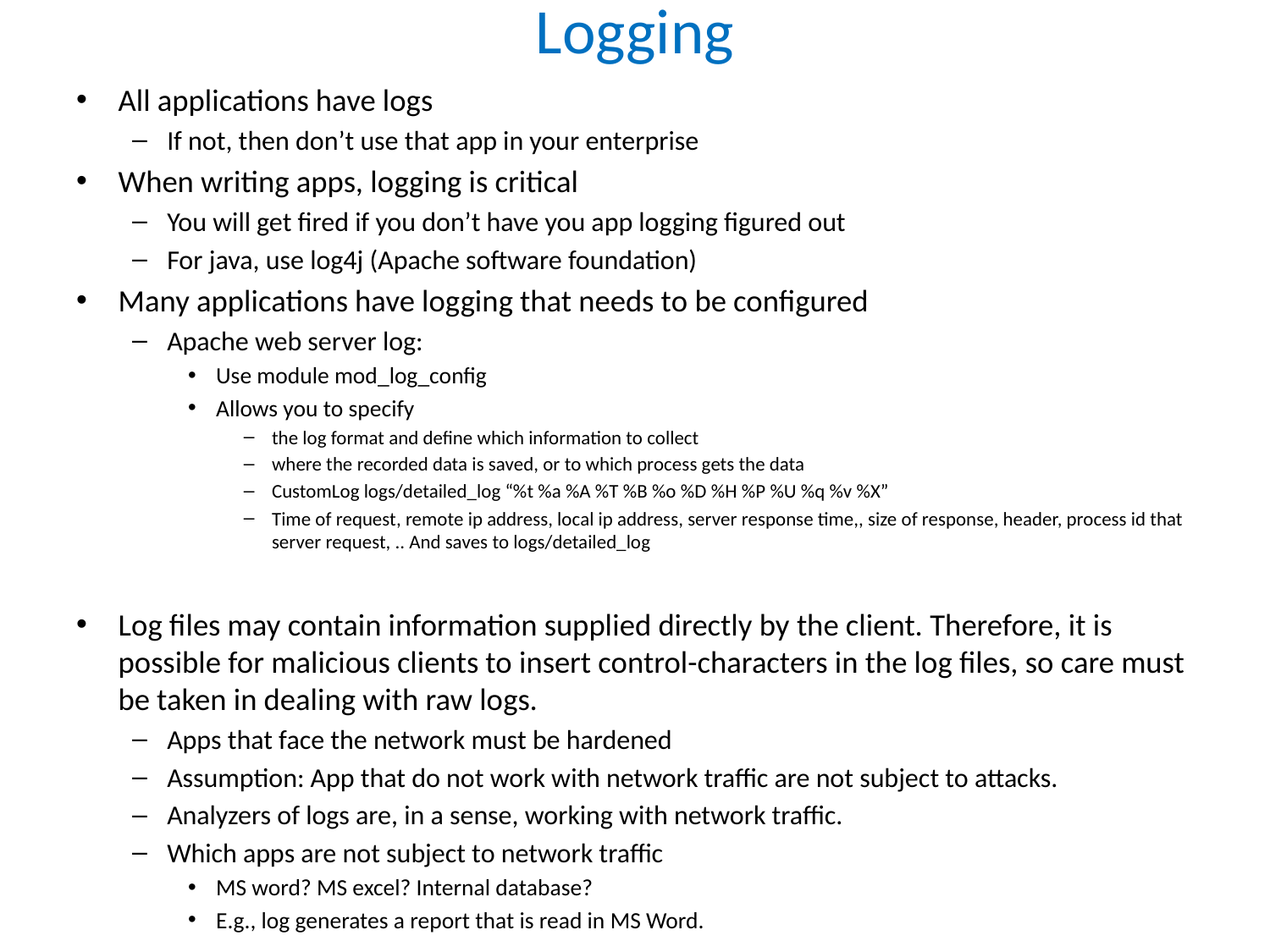

# Logging
All applications have logs
If not, then don’t use that app in your enterprise
When writing apps, logging is critical
You will get fired if you don’t have you app logging figured out
For java, use log4j (Apache software foundation)
Many applications have logging that needs to be configured
Apache web server log:
Use module mod_log_config
Allows you to specify
the log format and define which information to collect
where the recorded data is saved, or to which process gets the data
CustomLog logs/detailed_log “%t %a %A %T %B %o %D %H %P %U %q %v %X”
Time of request, remote ip address, local ip address, server response time,, size of response, header, process id that server request, .. And saves to logs/detailed_log

Log files may contain information supplied directly by the client. Therefore, it is possible for malicious clients to insert control-characters in the log files, so care must be taken in dealing with raw logs.
Apps that face the network must be hardened
Assumption: App that do not work with network traffic are not subject to attacks.
Analyzers of logs are, in a sense, working with network traffic.
Which apps are not subject to network traffic
MS word? MS excel? Internal database?
E.g., log generates a report that is read in MS Word.